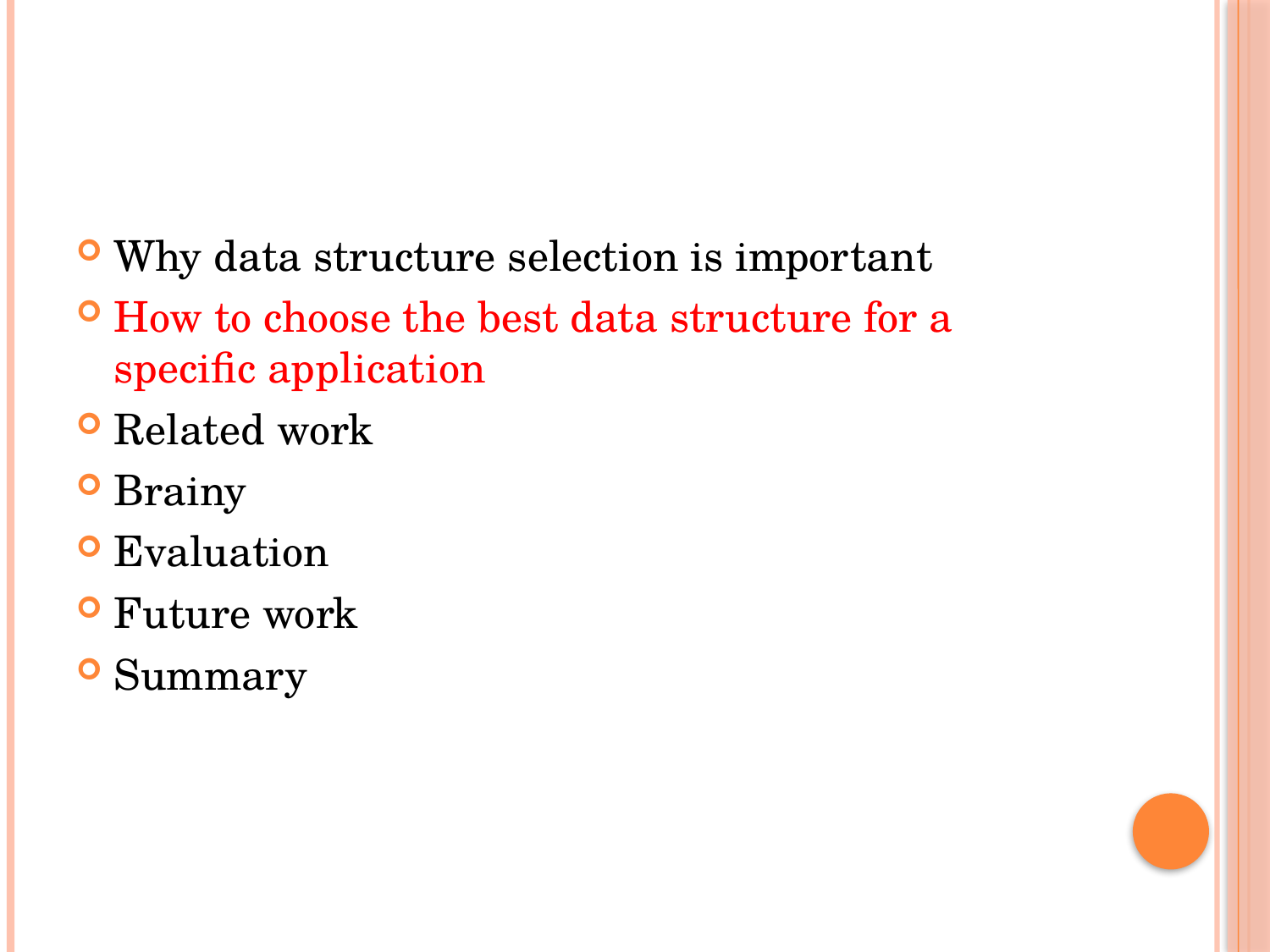

#
Why data structure selection is important
How to choose the best data structure for a specific application
Related work
Brainy
Evaluation
Future work
Summary